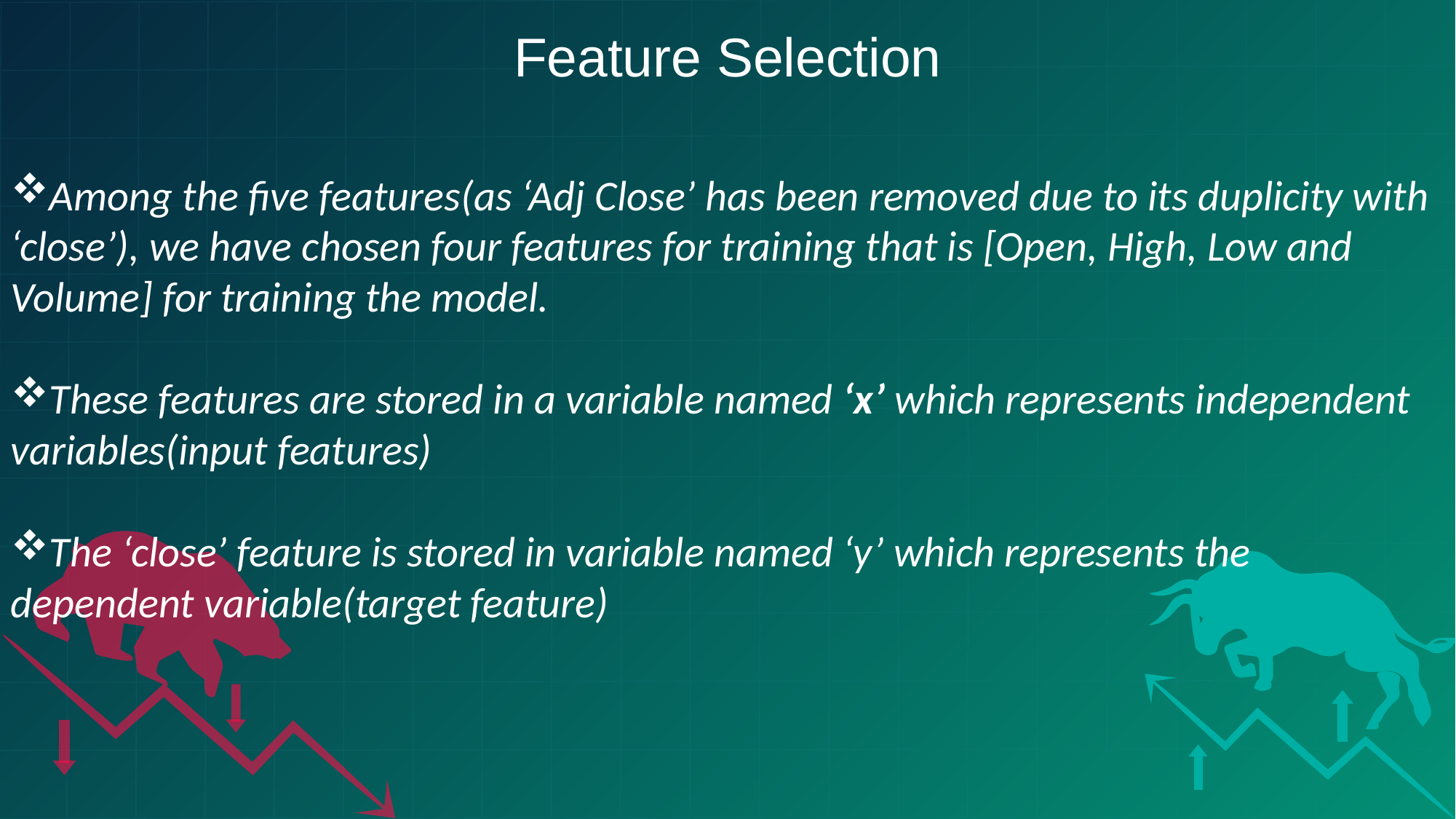

# Feature Selection
Among the five features(as ‘Adj Close’ has been removed due to its duplicity with ‘close’), we have chosen four features for training that is [Open, High, Low and Volume] for training the model.

These features are stored in a variable named ‘x’ which represents independent variables(input features)

The ‘close’ feature is stored in variable named ‘y’ which represents the dependent variable(target feature)